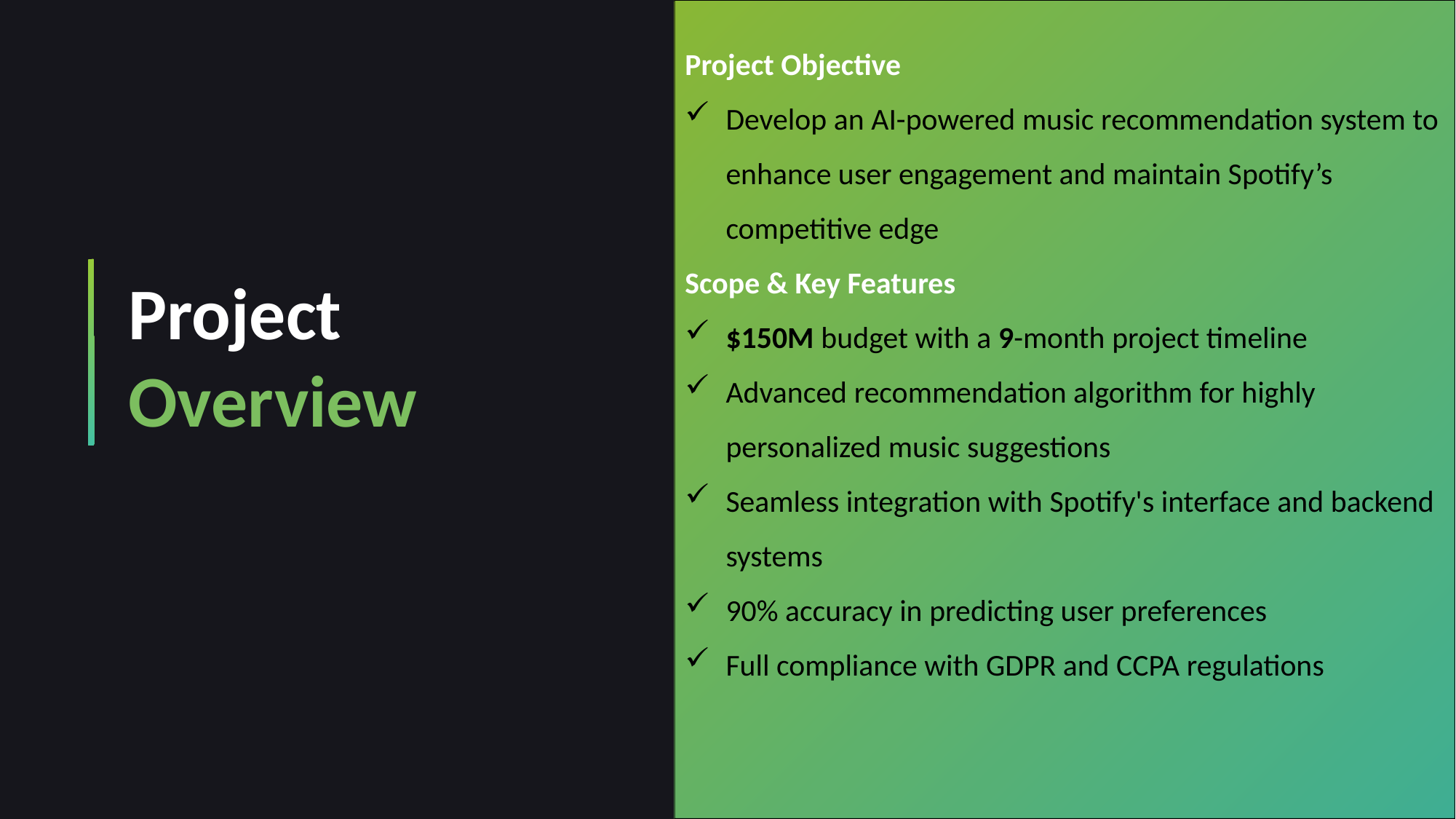

Project Objective
Develop an AI-powered music recommendation system to enhance user engagement and maintain Spotify’s competitive edge
Scope & Key Features
$150M budget with a 9-month project timeline
Advanced recommendation algorithm for highly personalized music suggestions
Seamless integration with Spotify's interface and backend systems
90% accuracy in predicting user preferences
Full compliance with GDPR and CCPA regulations

Project Overview